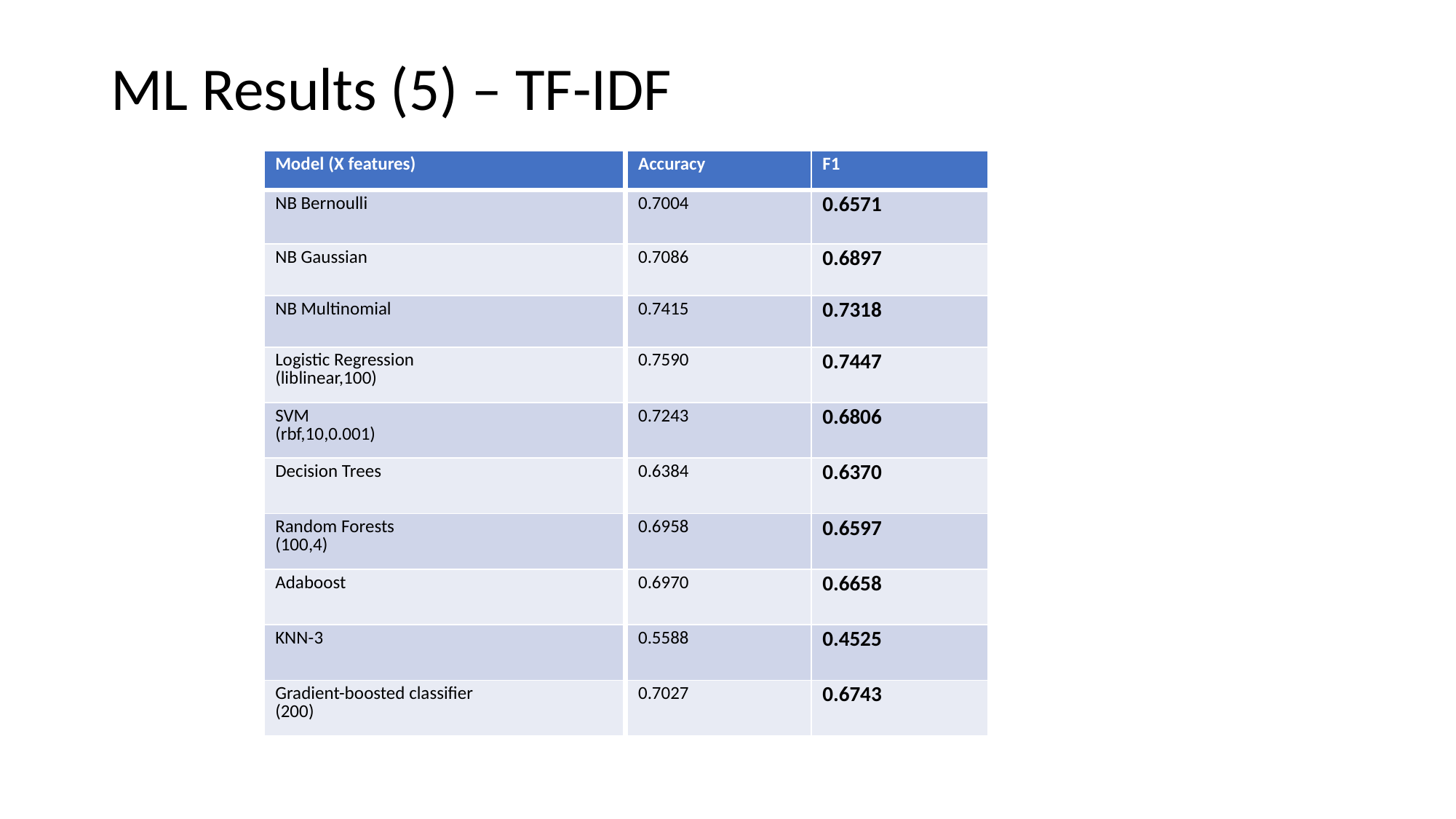

# ML Results (5) – TF-IDF
| Model (X features) | Accuracy | F1 |
| --- | --- | --- |
| NB Bernoulli | 0.7004 | 0.6571 |
| NB Gaussian | 0.7086 | 0.6897 |
| NB Multinomial | 0.7415 | 0.7318 |
| Logistic Regression (liblinear,100) | 0.7590 | 0.7447 |
| SVM (rbf,10,0.001) | 0.7243 | 0.6806 |
| Decision Trees | 0.6384 | 0.6370 |
| Random Forests (100,4) | 0.6958 | 0.6597 |
| Adaboost | 0.6970 | 0.6658 |
| KNN-3 | 0.5588 | 0.4525 |
| Gradient-boosted classifier (200) | 0.7027 | 0.6743 |